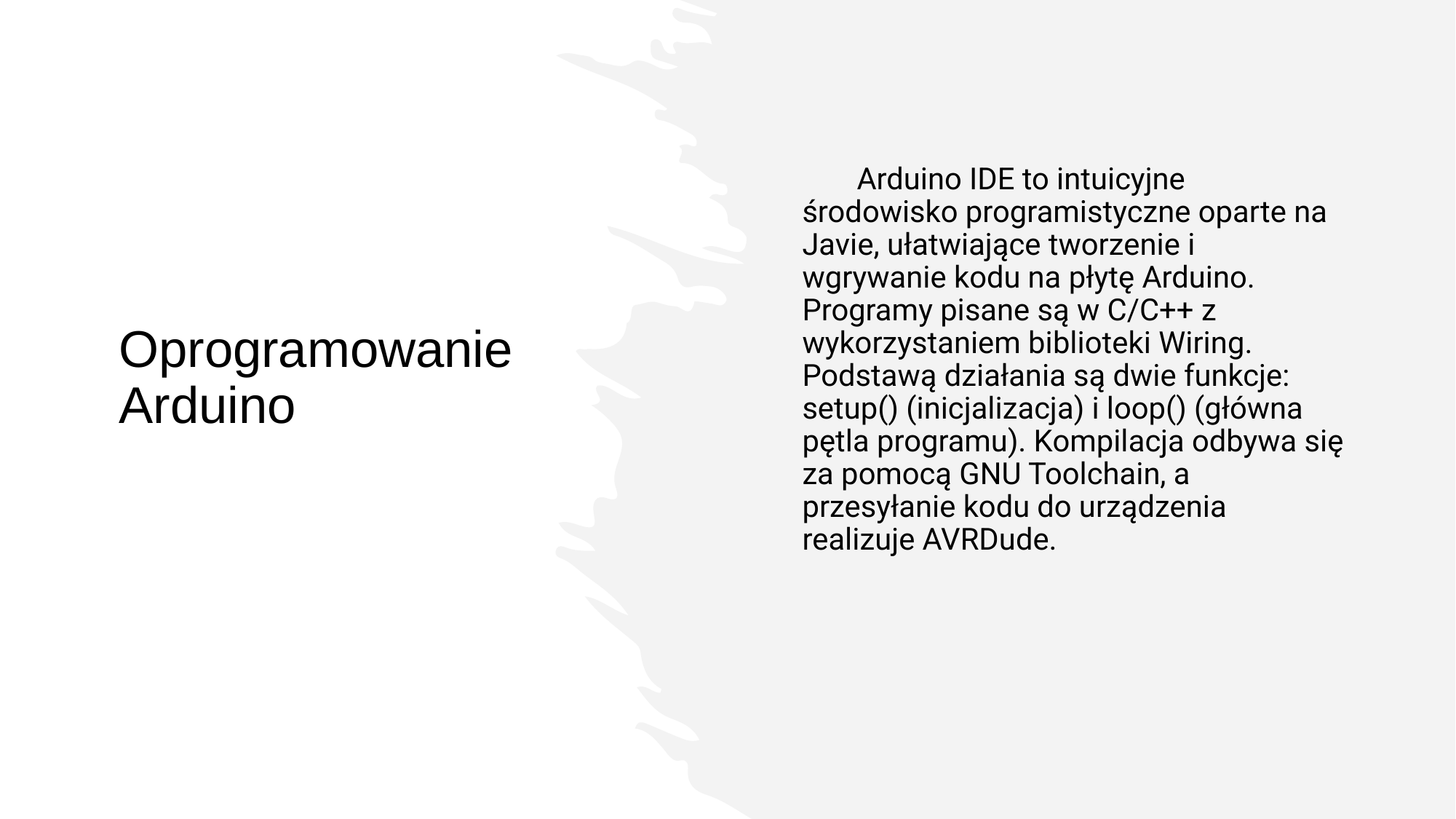

Arduino IDE to intuicyjne środowisko programistyczne oparte na Javie, ułatwiające tworzenie i wgrywanie kodu na płytę Arduino. Programy pisane są w C/C++ z wykorzystaniem biblioteki Wiring. Podstawą działania są dwie funkcje: setup() (inicjalizacja) i loop() (główna pętla programu). Kompilacja odbywa się za pomocą GNU Toolchain, a przesyłanie kodu do urządzenia realizuje AVRDude.

# Oprogramowanie Arduino